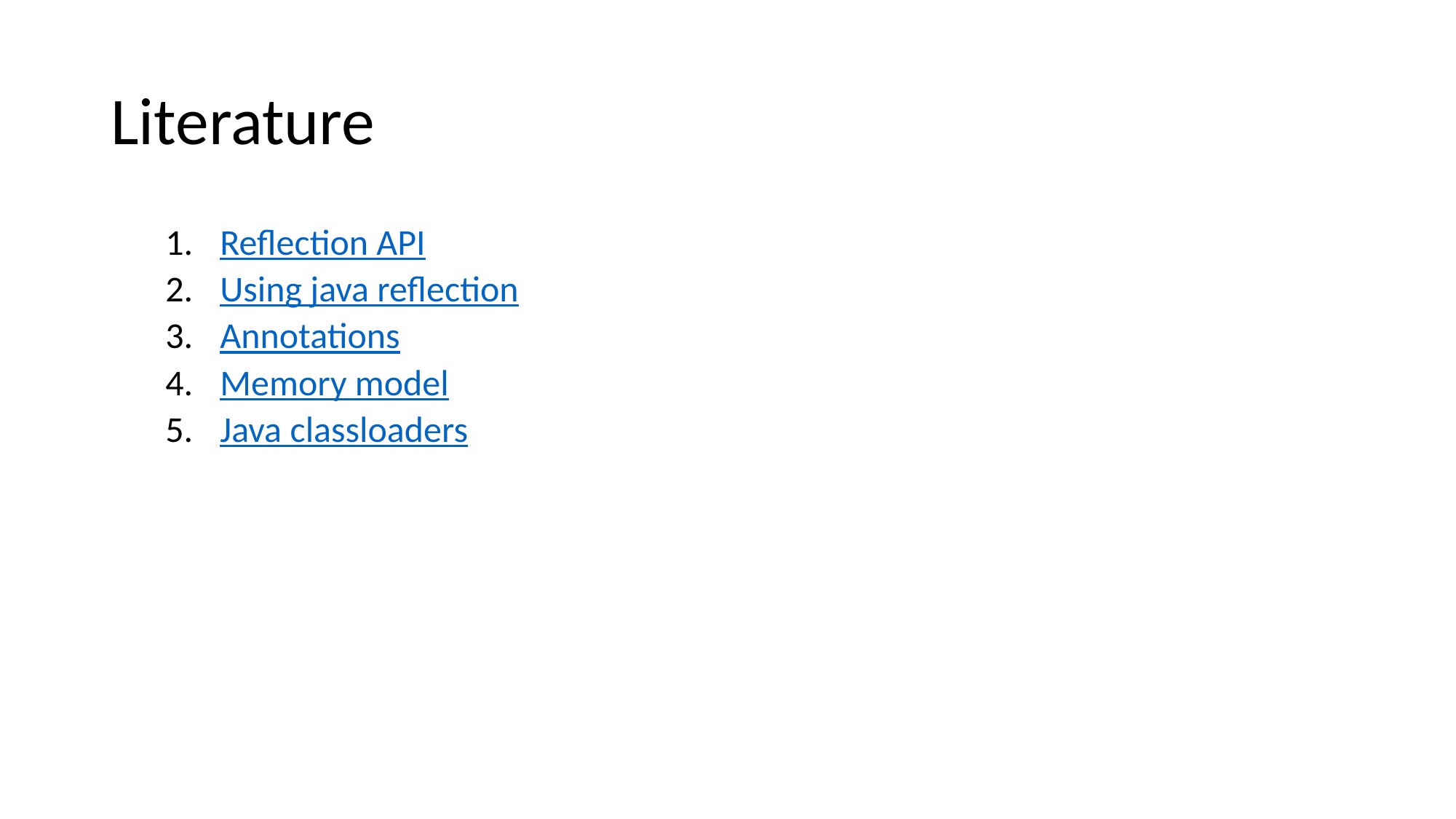

# Literature
Reflection API
Using java reflection
Annotations
Memory model
Java classloaders